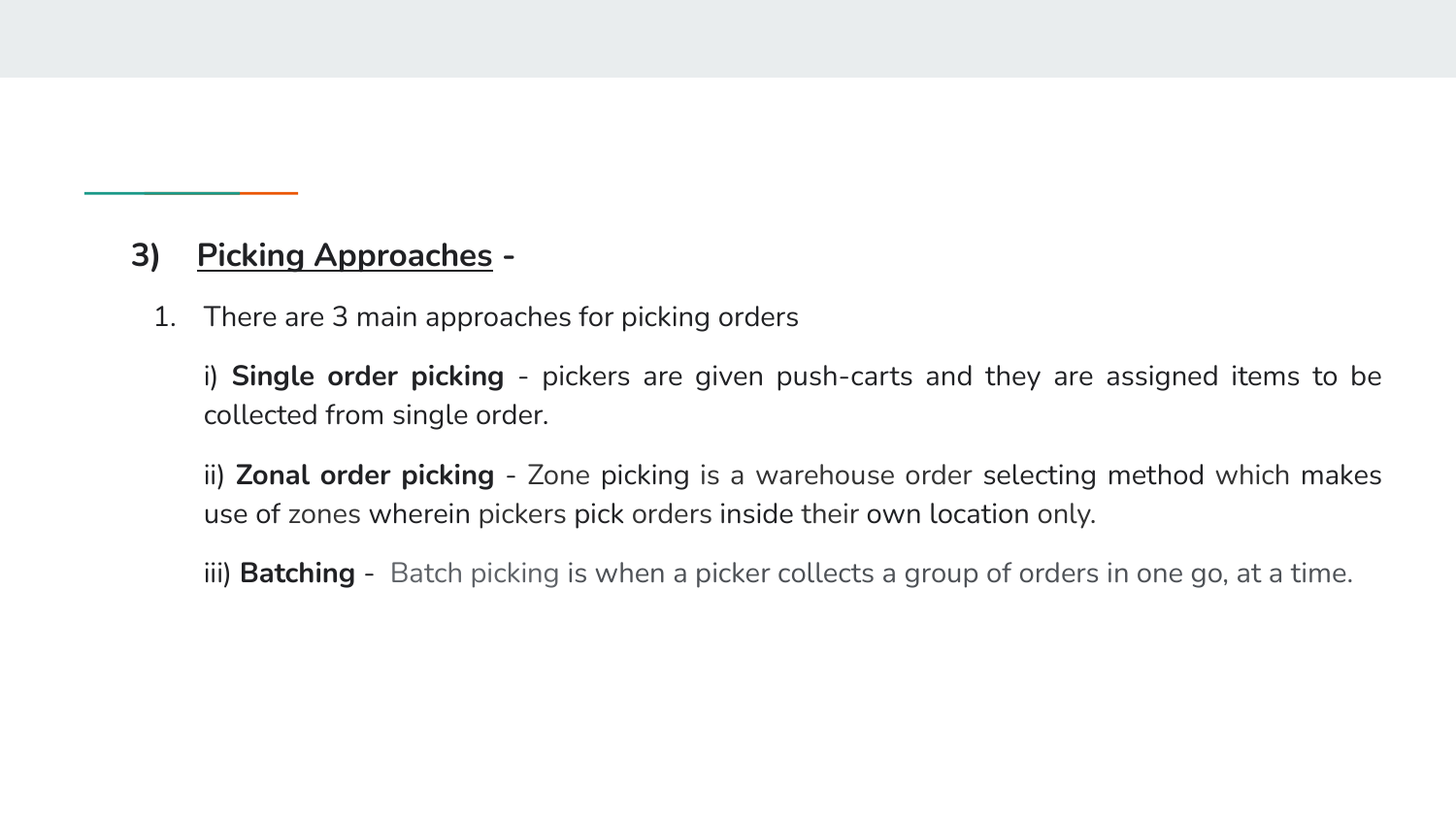

3)    Picking Approaches -
There are 3 main approaches for picking orders
i) Single order picking - pickers are given push-carts and they are assigned items to be collected from single order.
ii) Zonal order picking - Zone picking is a warehouse order selecting method which makes use of zones wherein pickers pick orders inside their own location only.
iii) Batching -  Batch picking is when a picker collects a group of orders in one go, at a time.